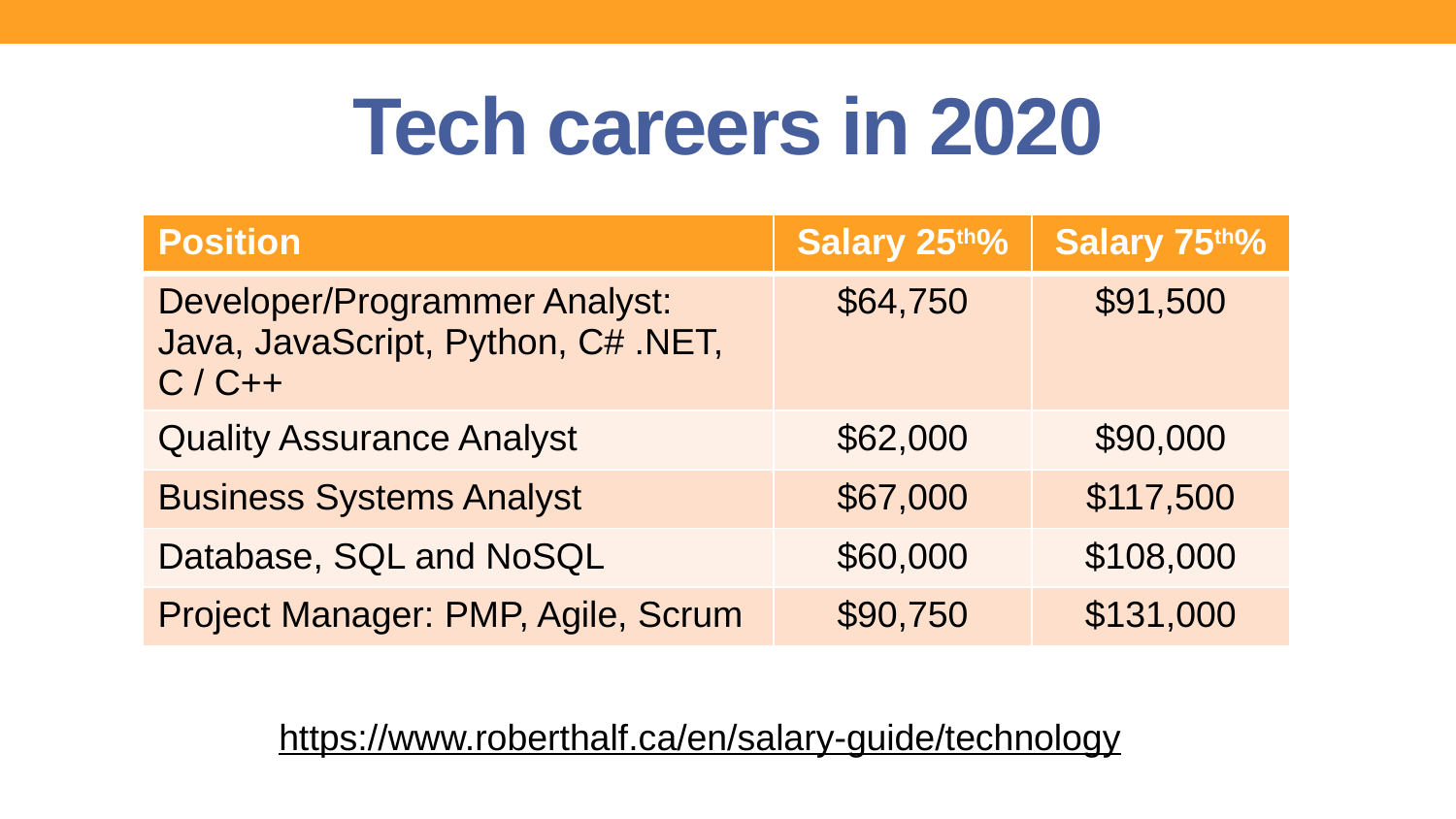

# Tech careers in 2020
| Position | Salary 25th% | Salary 75th% |
| --- | --- | --- |
| Developer/Programmer Analyst: Java, JavaScript, Python, C# .NET, C / C++ | $64,750 | $91,500 |
| Quality Assurance Analyst | $62,000 | $90,000 |
| Business Systems Analyst | $67,000 | $117,500 |
| Database, SQL and NoSQL | $60,000 | $108,000 |
| Project Manager: PMP, Agile, Scrum | $90,750 | $131,000 |
https://www.roberthalf.ca/en/salary-guide/technology